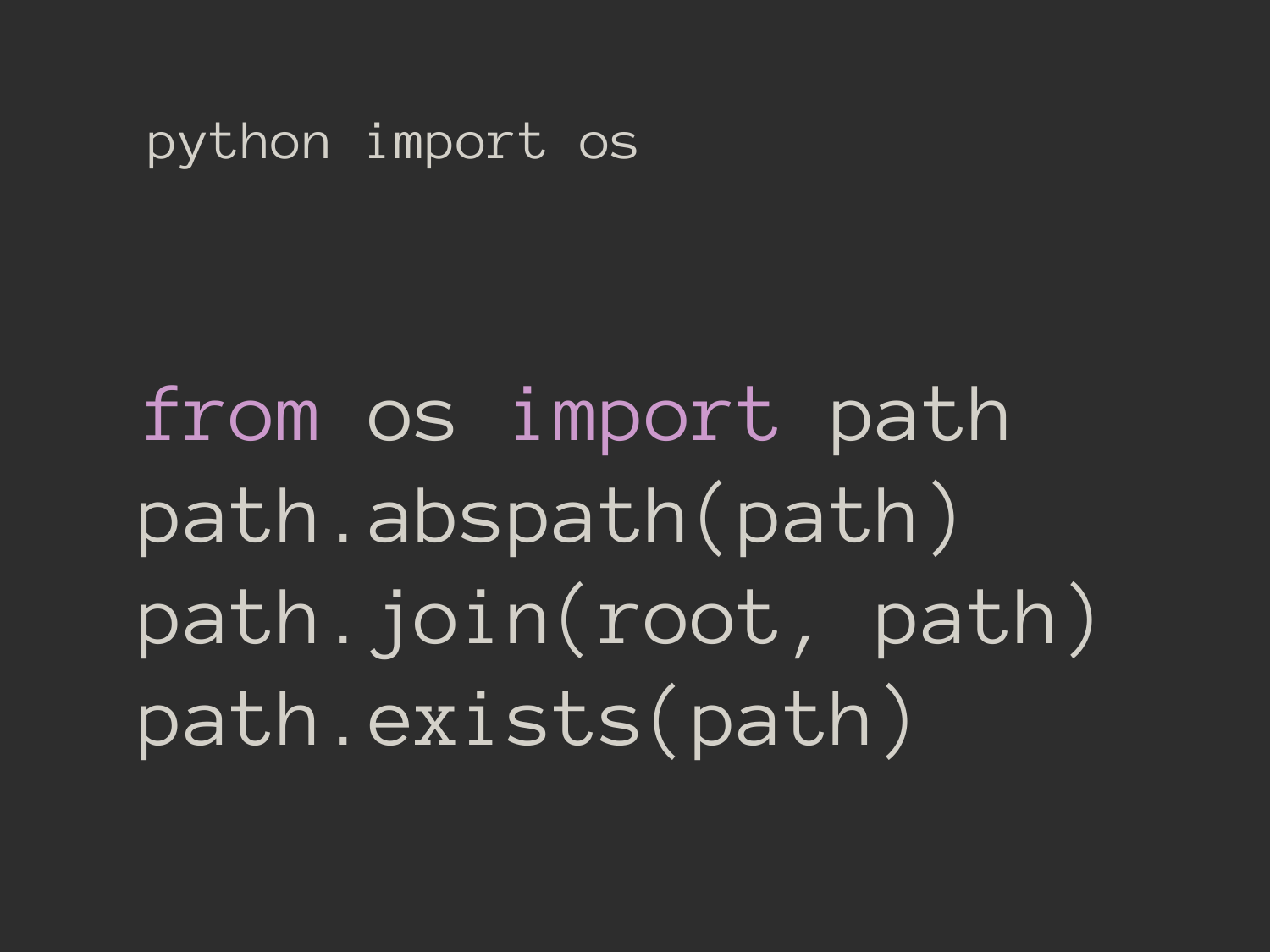

python import os
from os import path
path.abspath(path)
path.join(root, path)
path.exists(path)